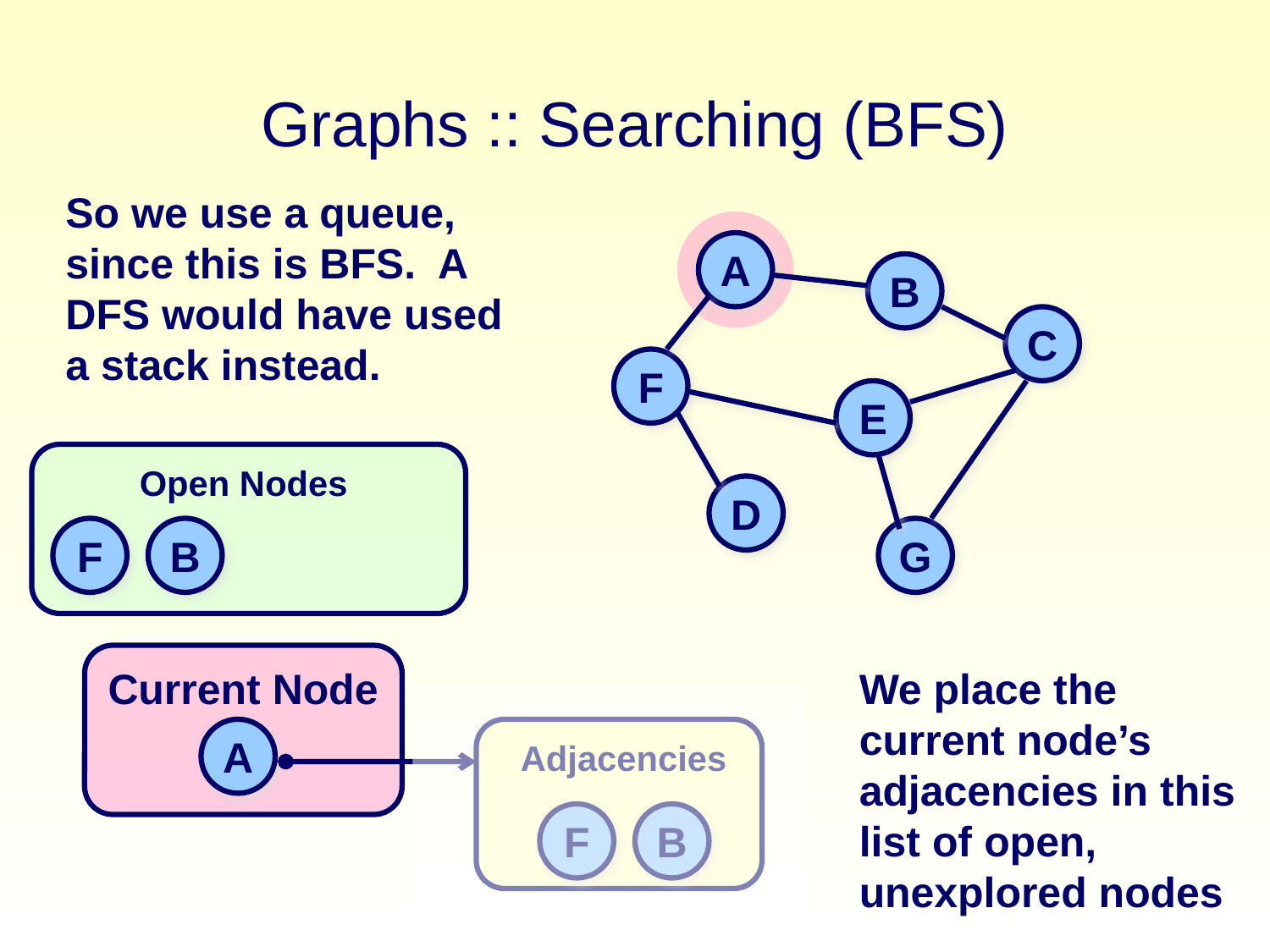

# Graphs :: Searching (BFS)
So we use a queue,
since this is BFS.  A
DFS would have used
a stack instead.

A
B

C
F

E

Open Nodes

D
F
B
G

Current Node
We place the current node’s adjacencies in this list of open, unexplored nodes

A

Adjacencies

F
B